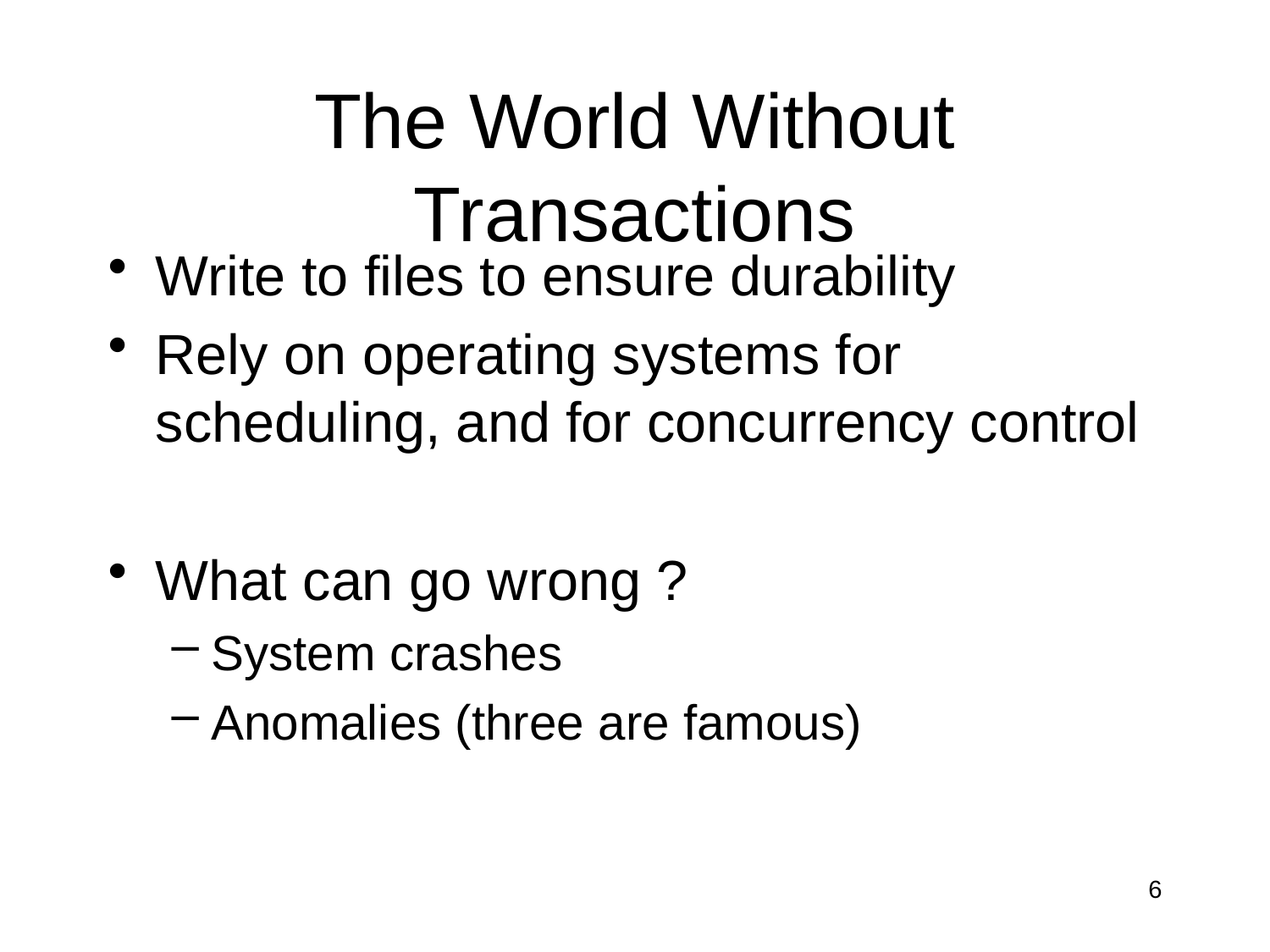

# The World Without Transactions
Write to files to ensure durability
Rely on operating systems for scheduling, and for concurrency control

What can go wrong ?
System crashes
Anomalies (three are famous)

6